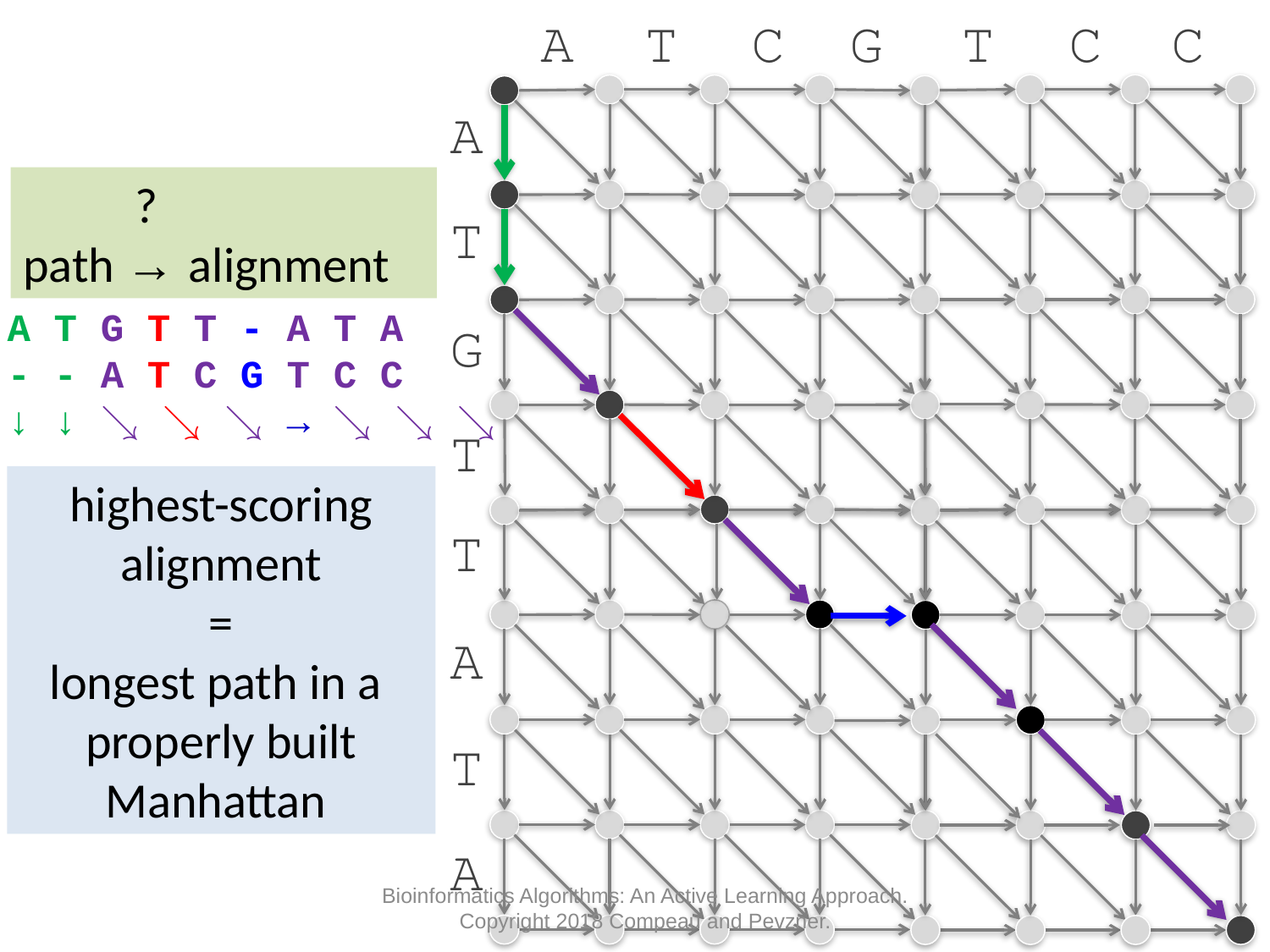

A
T
C
G
T
C
C

A

T

G

T

T

A

T

A

          ?
path → alignment
A T G T T - A T A
- - A T C G T C C
↓ ↓ ↘ ↘ ↘ → ↘ ↘ ↘
highest-scoring alignment
=
longest path in a
properly built Manhattan
Bioinformatics Algorithms: An Active Learning Approach. Copyright 2018 Compeau and Pevzner.